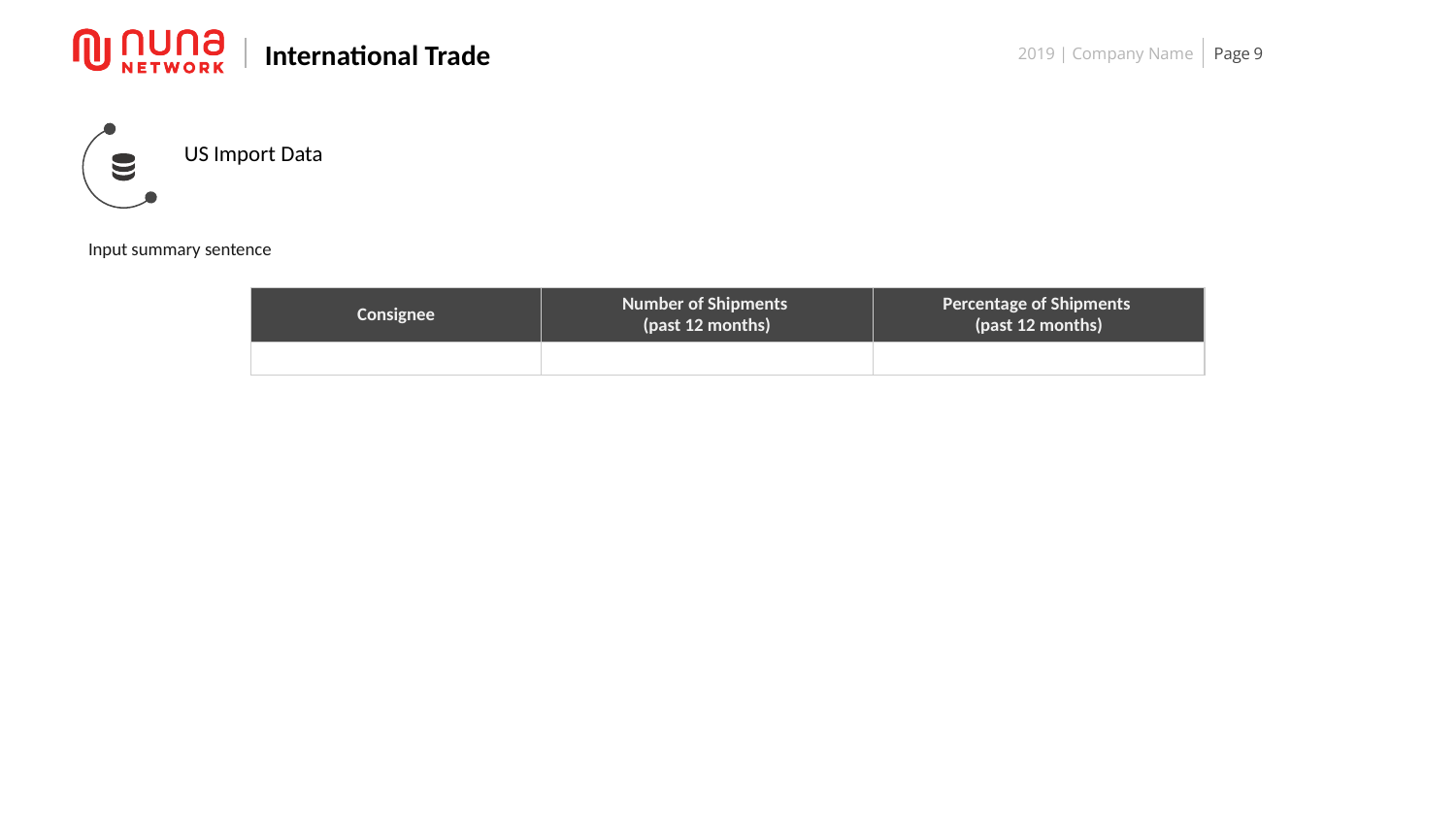

International Trade

US Import Data

Input summary sentence

| Consignee | Number of Shipments (past 12 months) | Percentage of Shipments (past 12 months) |
| --- | --- | --- |
|  |  |  |